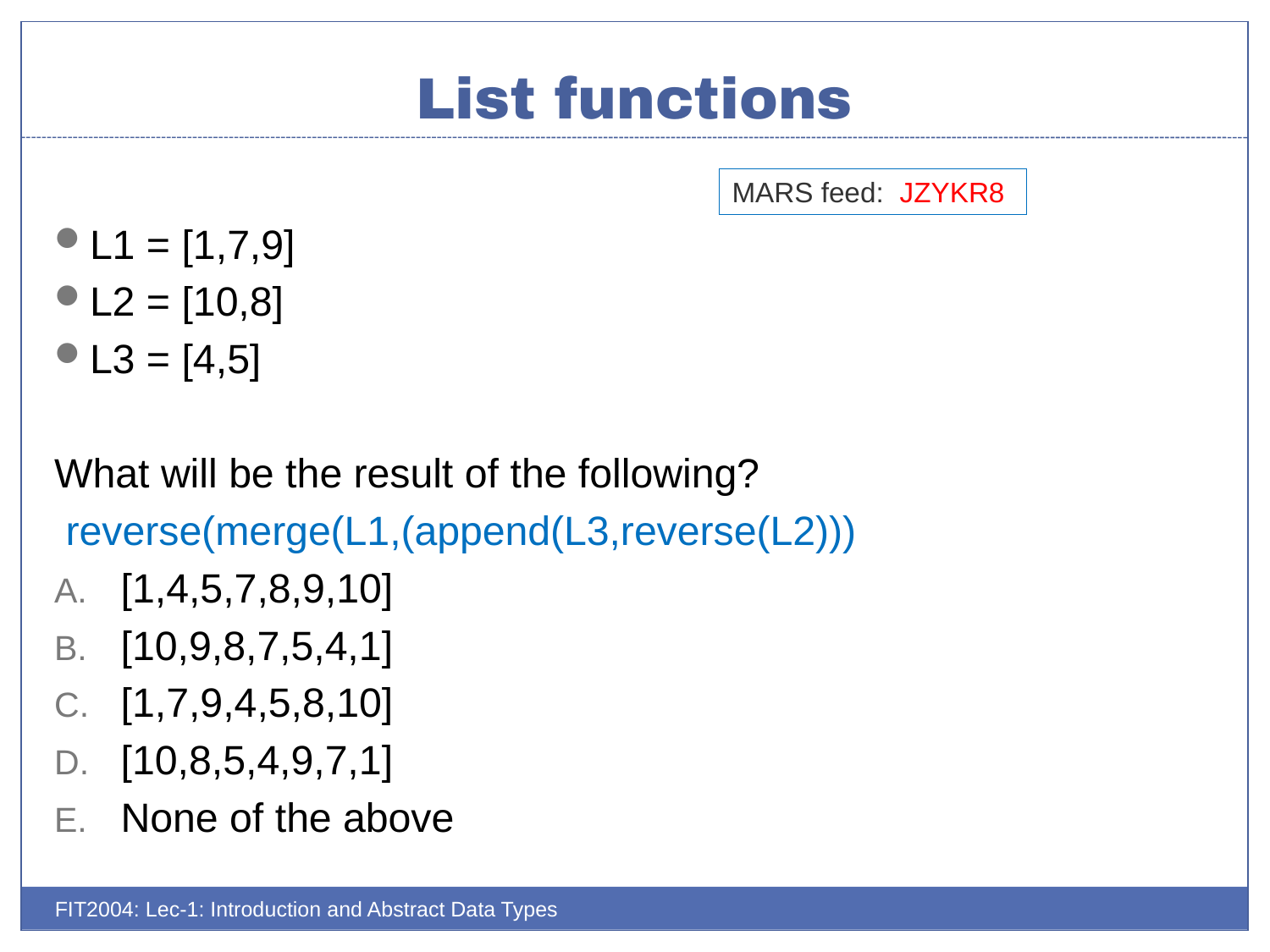

# List functions
MARS feed:  JZYKR8
L1 = [1,7,9]
L2 = [10,8]
L3 = [4,5]

What will be the result of the following?
 reverse(merge(L1,(append(L3,reverse(L2)))
[1,4,5,7,8,9,10]
[10,9,8,7,5,4,1]
[1,7,9,4,5,8,10]
[10,8,5,4,9,7,1]
None of the above

FIT2004: Lec-1: Introduction and Abstract Data Types